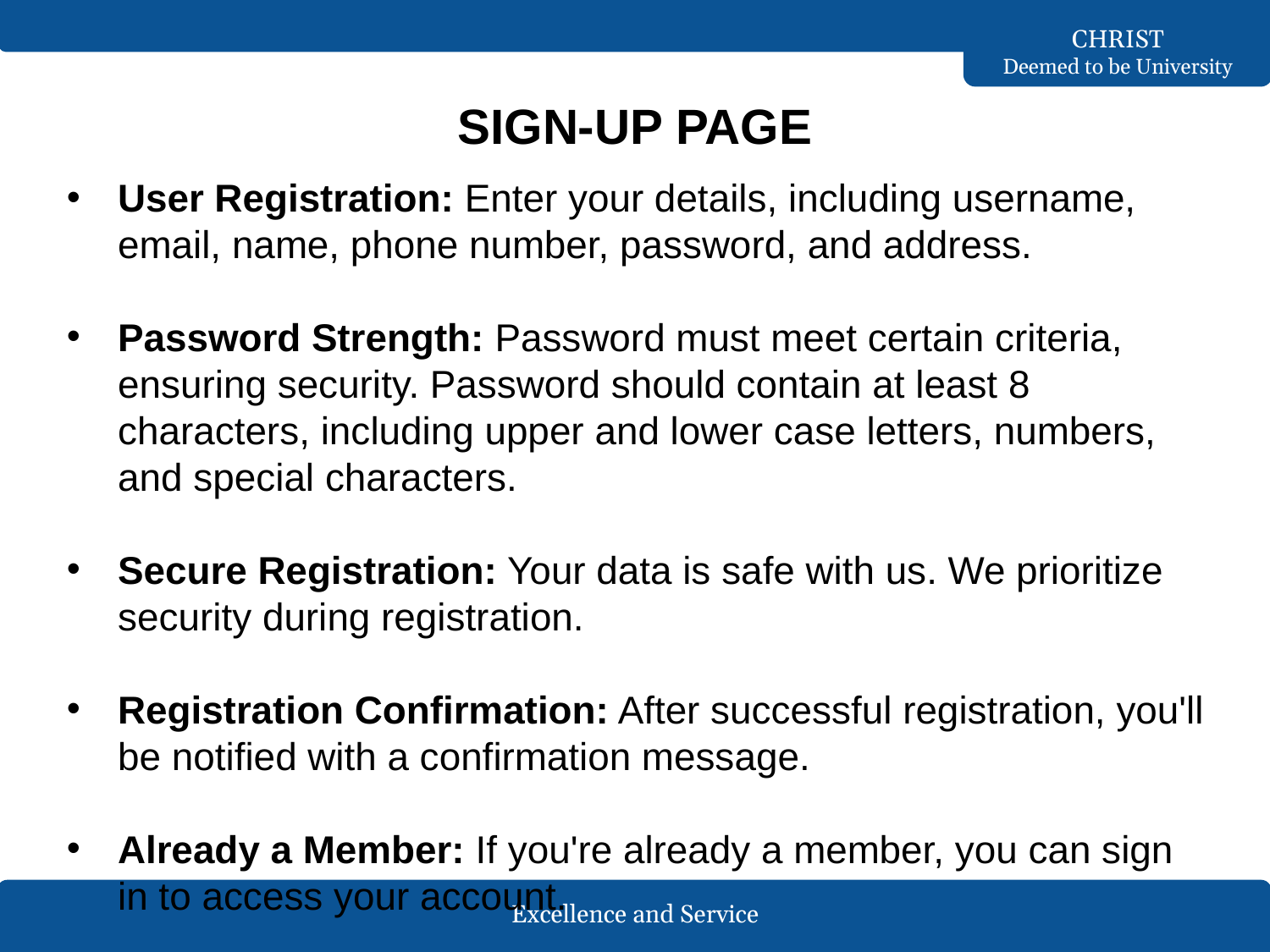

# SIGN-UP PAGE
User Registration: Enter your details, including username, email, name, phone number, password, and address.

Password Strength: Password must meet certain criteria, ensuring security. Password should contain at least 8 characters, including upper and lower case letters, numbers, and special characters.

Secure Registration: Your data is safe with us. We prioritize security during registration.

Registration Confirmation: After successful registration, you'll be notified with a confirmation message.

Already a Member: If you're already a member, you can sign in to access your account.